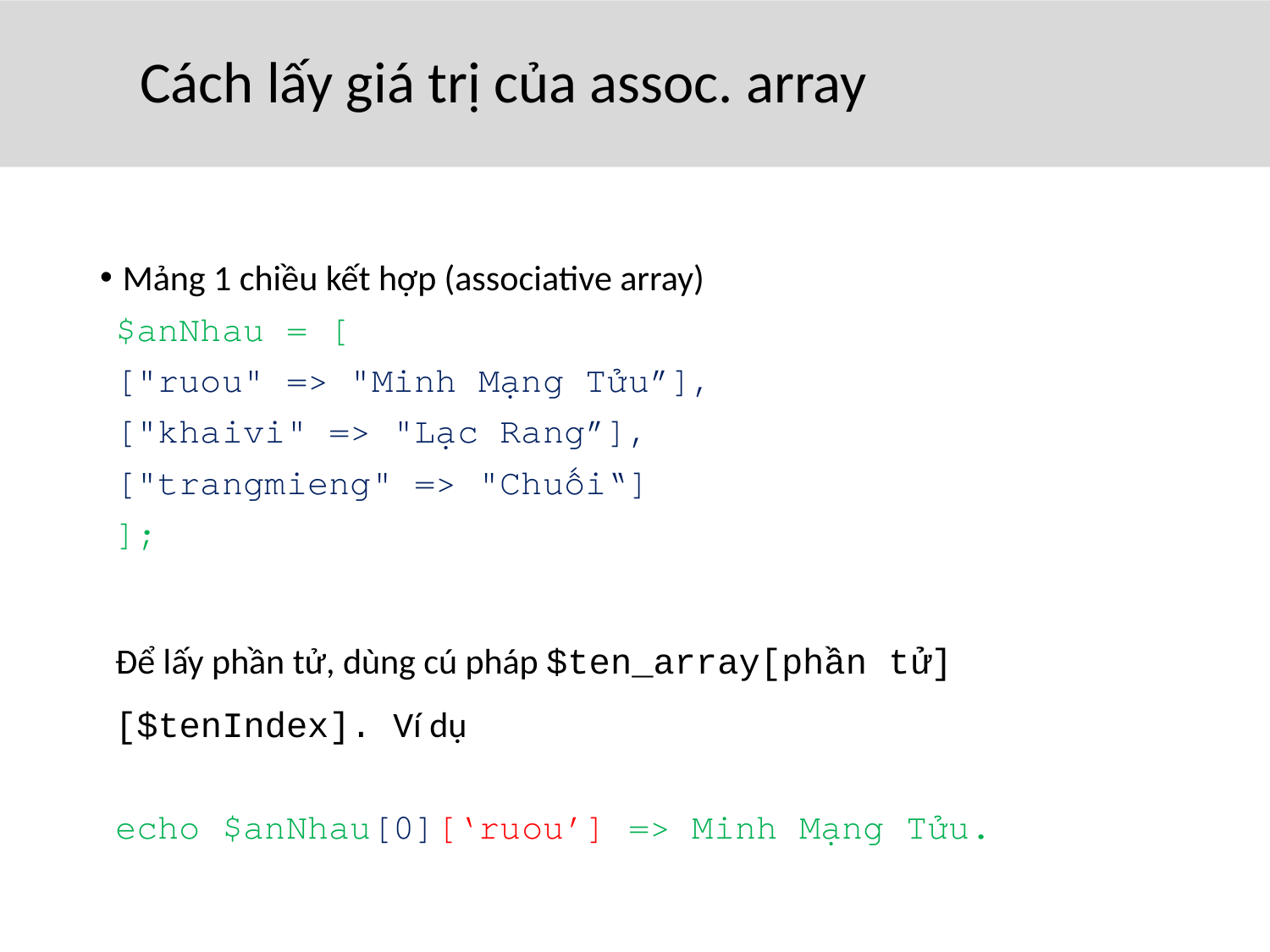

# Cách lấy giá trị của assoc. array
Mảng 1 chiều kết hợp (associative array)
$anNhau = [
	["ruou" => "Minh Mạng Tửu”],
	["khaivi" => "Lạc Rang”],
	["trangmieng" => "Chuối“]
];

Để lấy phần tử, dùng cú pháp $ten_array[phần tử][$tenIndex]. Ví dụ

echo $anNhau[0][‘ruou’] => Minh Mạng Tửu.